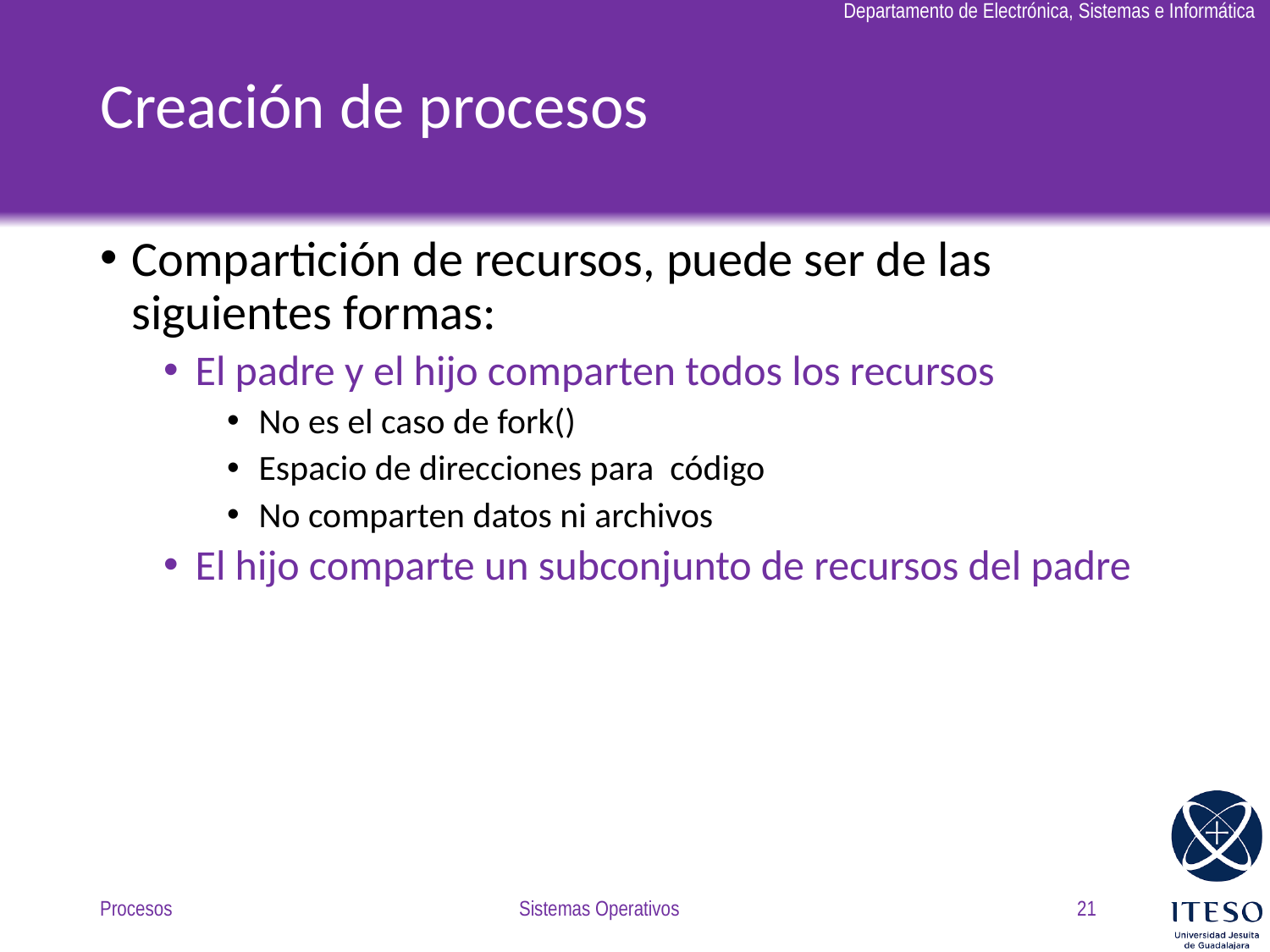

# Creación de procesos
Compartición de recursos, puede ser de las siguientes formas:
El padre y el hijo comparten todos los recursos
No es el caso de fork()
Espacio de direcciones para  código
No comparten datos ni archivos
El hijo comparte un subconjunto de recursos del padre
Procesos
Sistemas Operativos
21